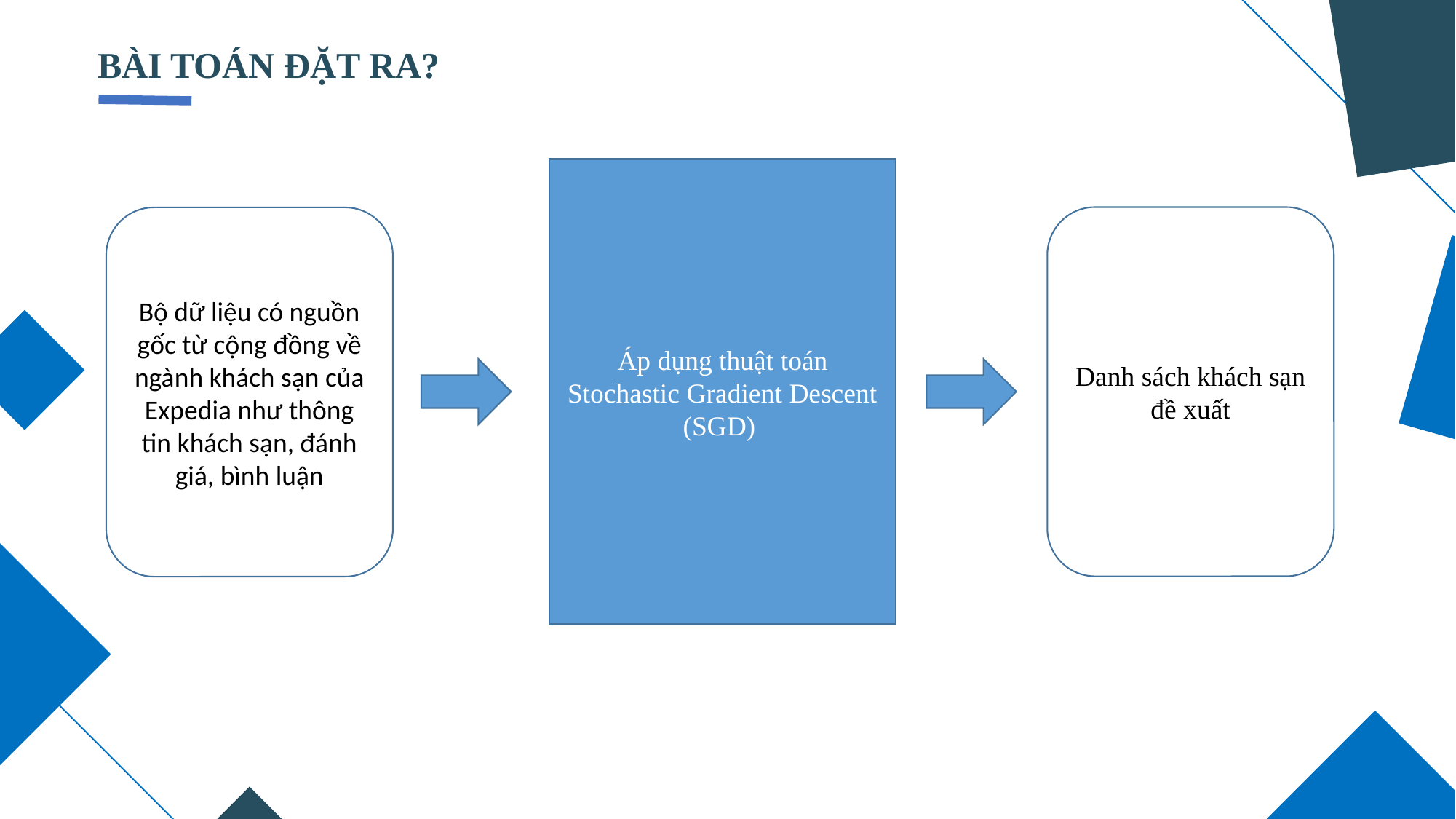

BÀI TOÁN ĐẶT RA?
Áp dụng thuật toán Stochastic Gradient Descent (SGD)
Danh sách khách sạn đề xuất
Bộ dữ liệu có nguồn gốc từ cộng đồng về ngành khách sạn của Expedia như thông tin khách sạn, đánh giá, bình luận